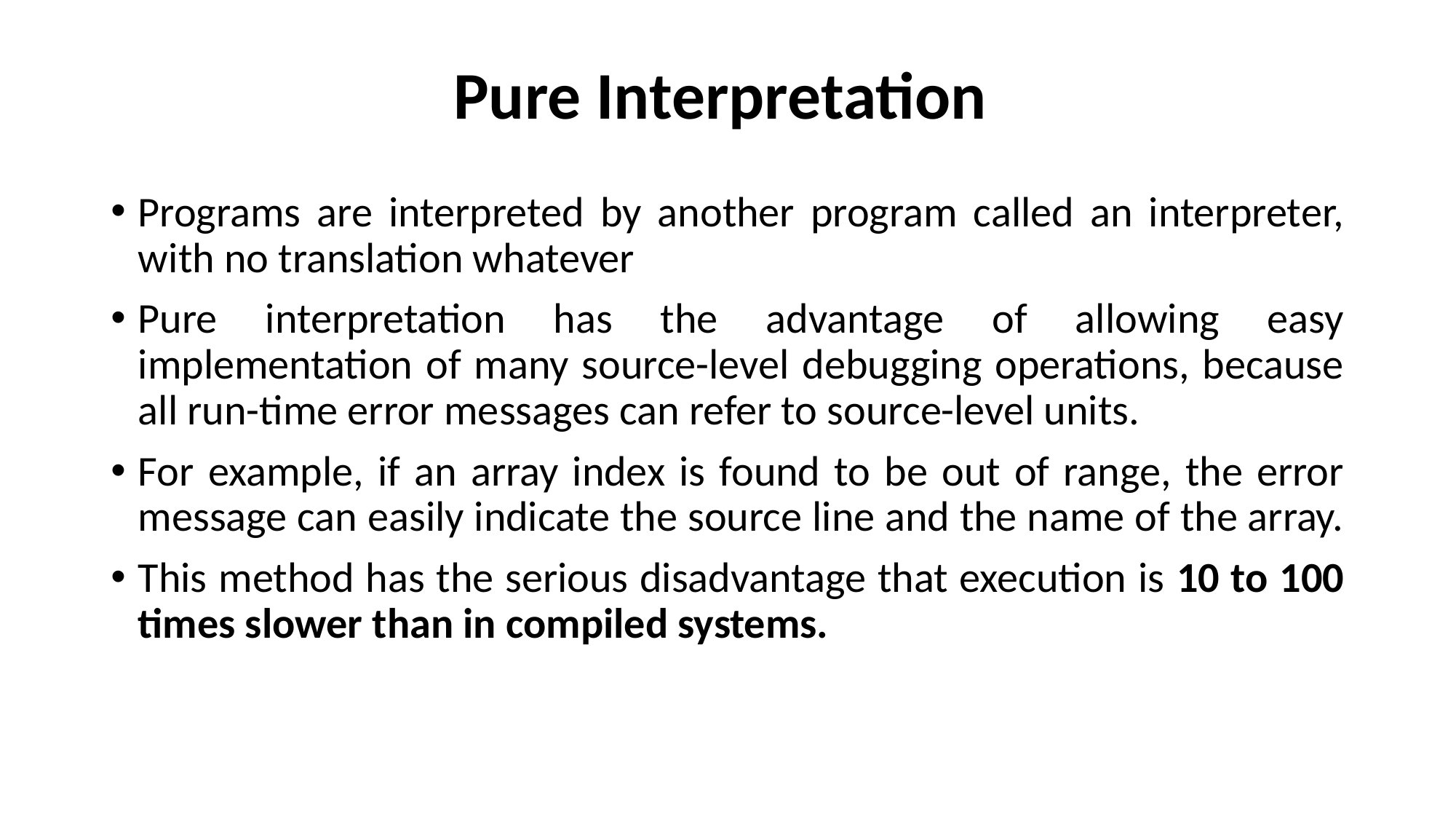

# Pure Interpretation
Programs are interpreted by another program called an interpreter, with no translation whatever
Pure interpretation has the advantage of allowing easy implementation of many source-level debugging operations, because all run-time error messages can refer to source-level units.
For example, if an array index is found to be out of range, the error message can easily indicate the source line and the name of the array.
This method has the serious disadvantage that execution is 10 to 100 times slower than in compiled systems.